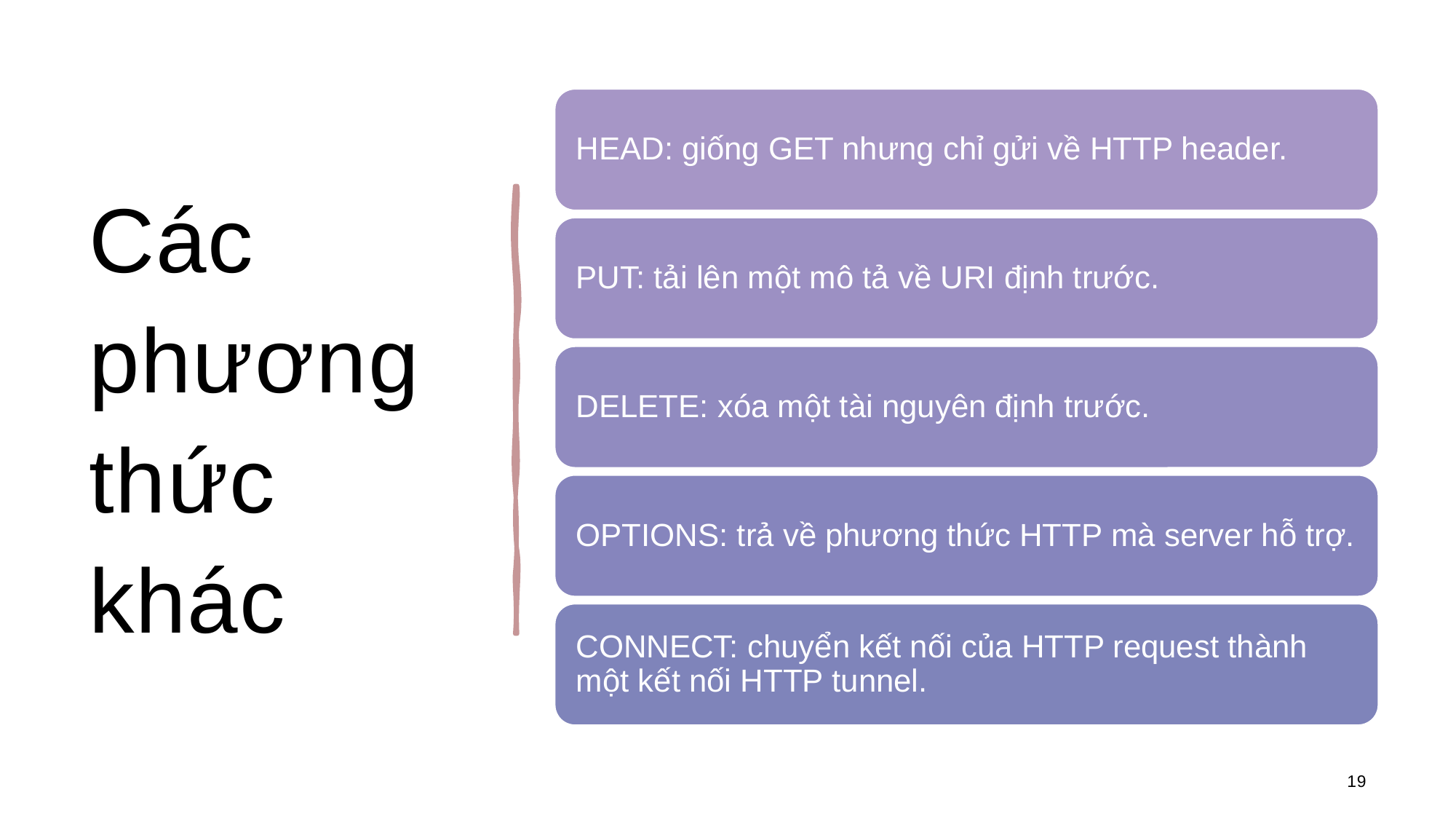

HEAD: giống GET nhưng chỉ gửi về HTTP header.
PUT: tải lên một mô tả về URI định trước.
DELETE: xóa một tài nguyên định trước.
OPTIONS: trả về phương thức HTTP mà server hỗ trợ.
CONNECT: chuyển kết nối của HTTP request thành một kết nối HTTP tunnel.
# Các phương thức khác

19